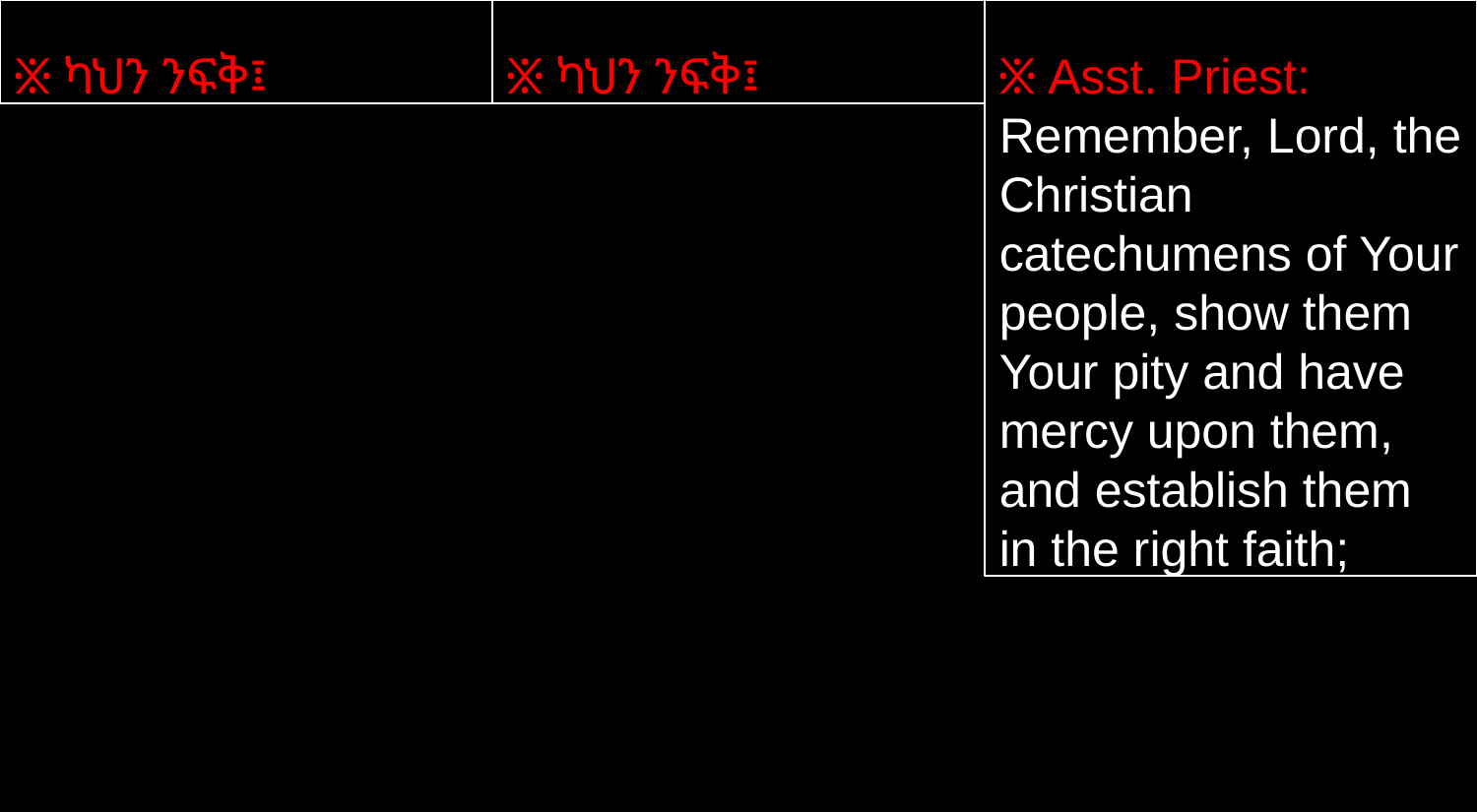

፠ ካህን ንፍቅ፤

፠ ካህን ንፍቅ፤

፠ Asst. Priest: Remember, Lord, the Christian catechumens of Your people, show them Your pity and have mercy upon them, and establish them in the right faith;